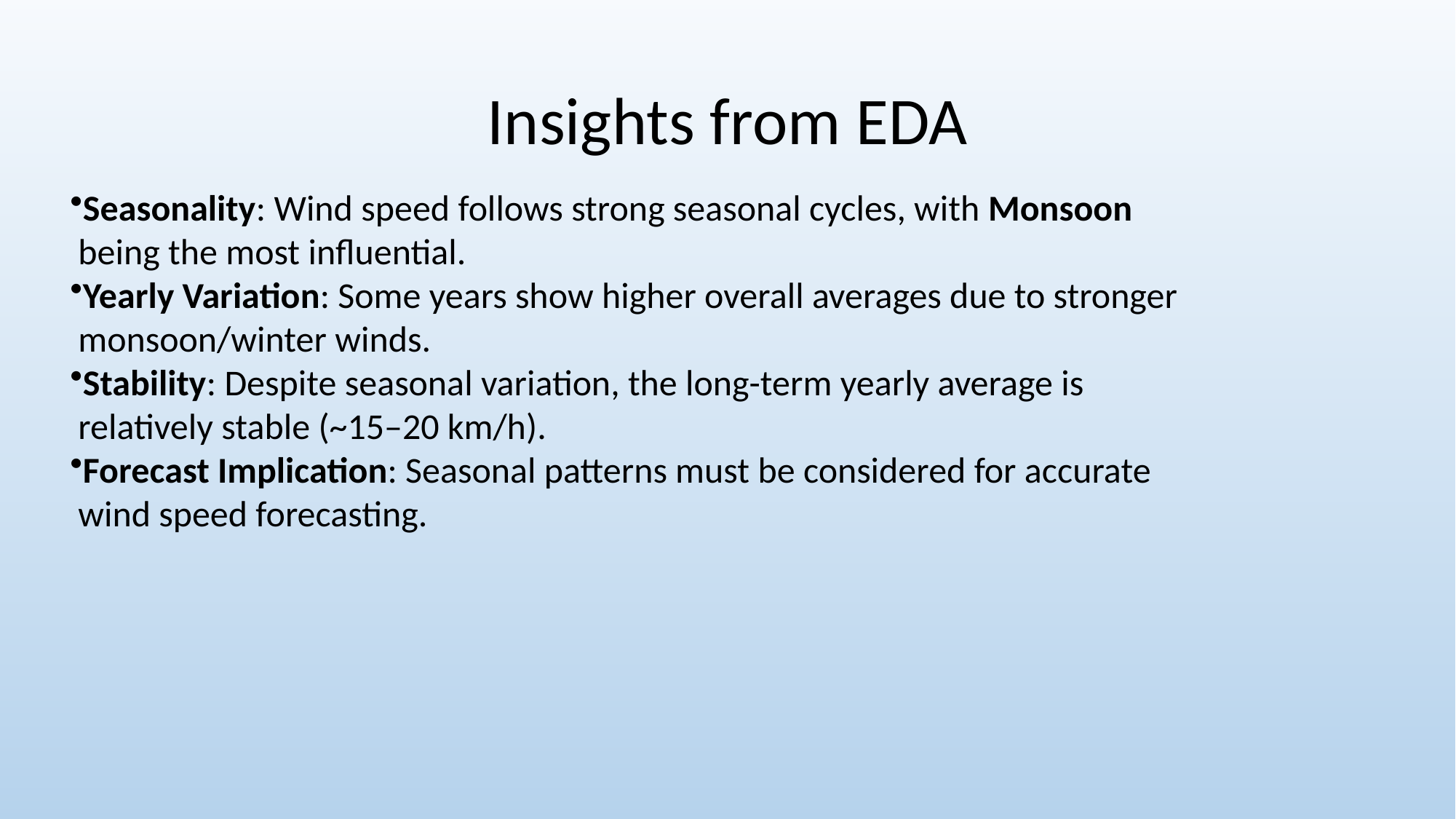

# Insights from EDA
Seasonality: Wind speed follows strong seasonal cycles, with Monsoon
 being the most influential.
Yearly Variation: Some years show higher overall averages due to stronger
 monsoon/winter winds.
Stability: Despite seasonal variation, the long-term yearly average is
 relatively stable (~15–20 km/h).
Forecast Implication: Seasonal patterns must be considered for accurate
 wind speed forecasting.